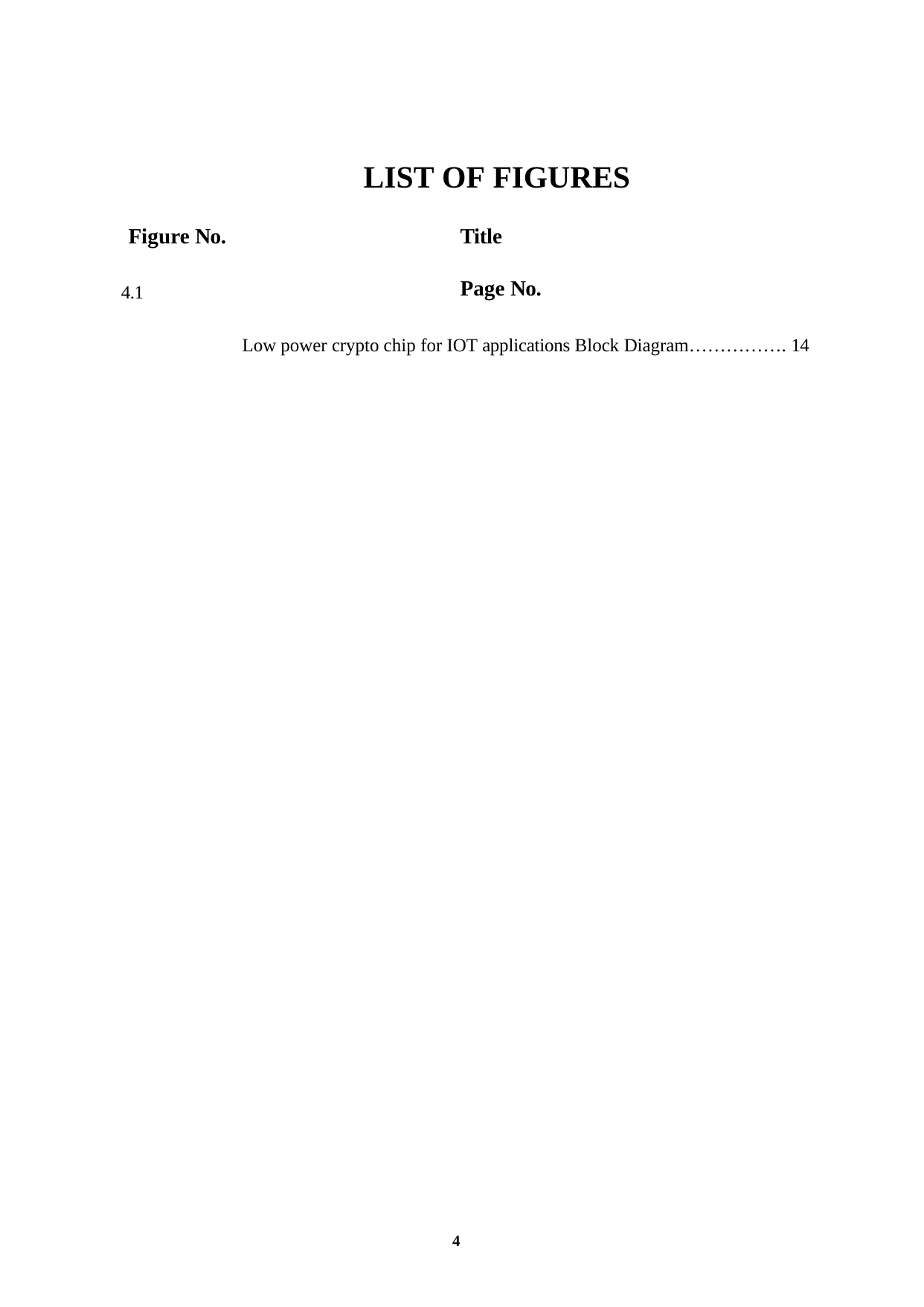

LIST OF FIGURES
Figure No.
Title	Page No.

Low power crypto chip for IOT applications Block Diagram……………. 14
4.1
4